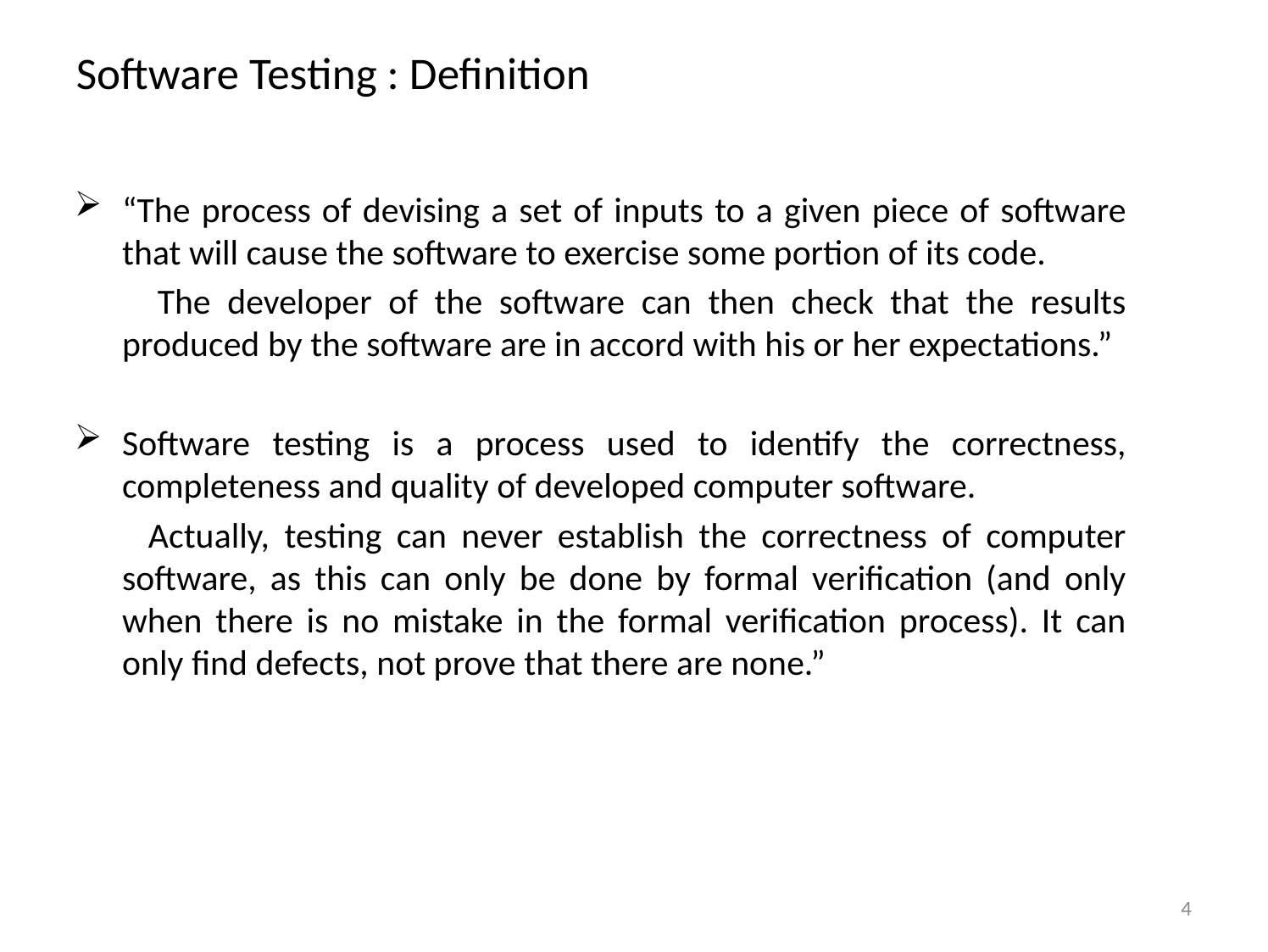

# Software Testing : Definition
“The process of devising a set of inputs to a given piece of software that will cause the software to exercise some portion of its code.
     The developer of the software can then check that the results produced by the software are in accord with his or her expectations.”

Software testing is a process used to identify the correctness, completeness and quality of developed computer software.
     Actually, testing can never establish the correctness of computer software, as this can only be done by formal verification (and only when there is no mistake in the formal verification process). It can only find defects, not prove that there are none.”

4